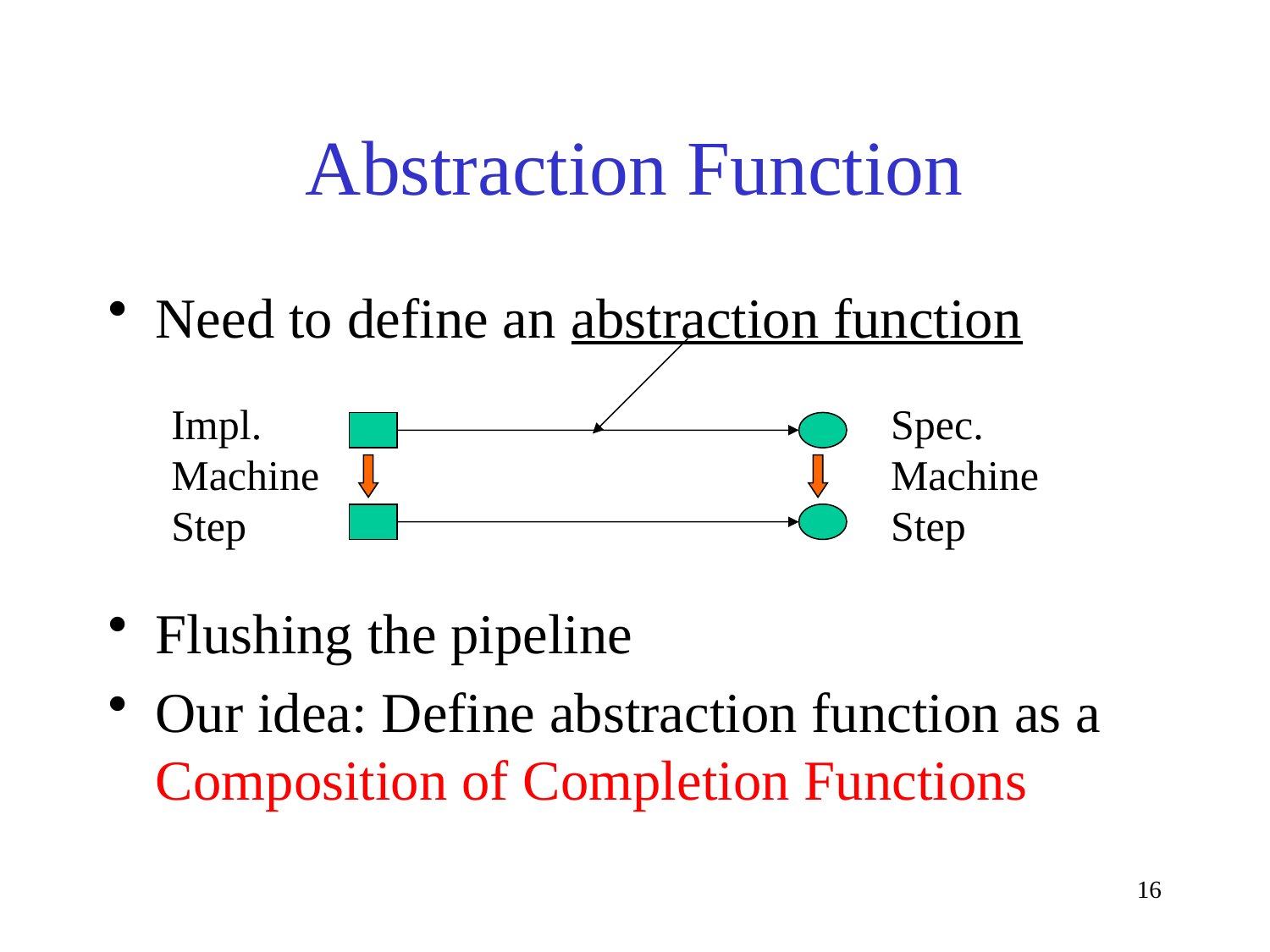

# Abstraction Function
Need to define an abstraction function

Flushing the pipeline
Our idea: Define abstraction function as a Composition of Completion Functions

Impl.
Machine
Step
Spec.
Machine
Step

16